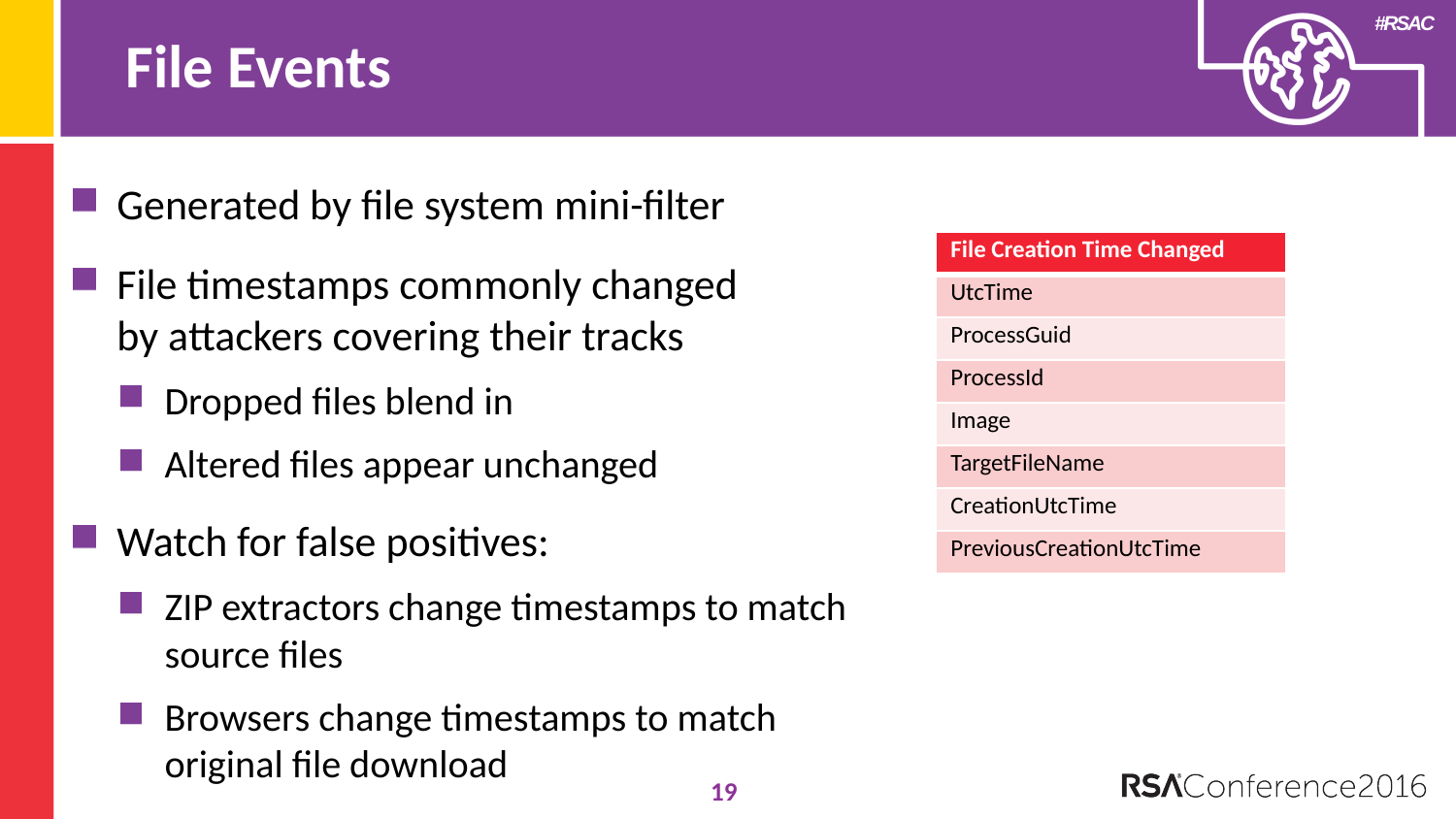

# File Events
Generated by file system mini-filter
File timestamps commonly changed
by attackers covering their tracks
Dropped files blend in
Altered files appear unchanged
Watch for false positives:
ZIP extractors change timestamps to match
source files
Browsers change timestamps to match
original file download

| File Creation Time Changed |
| --- |
| UtcTime |
| ProcessGuid |
| ProcessId |
| Image |
| TargetFileName |
| CreationUtcTime |
| PreviousCreationUtcTime |
19